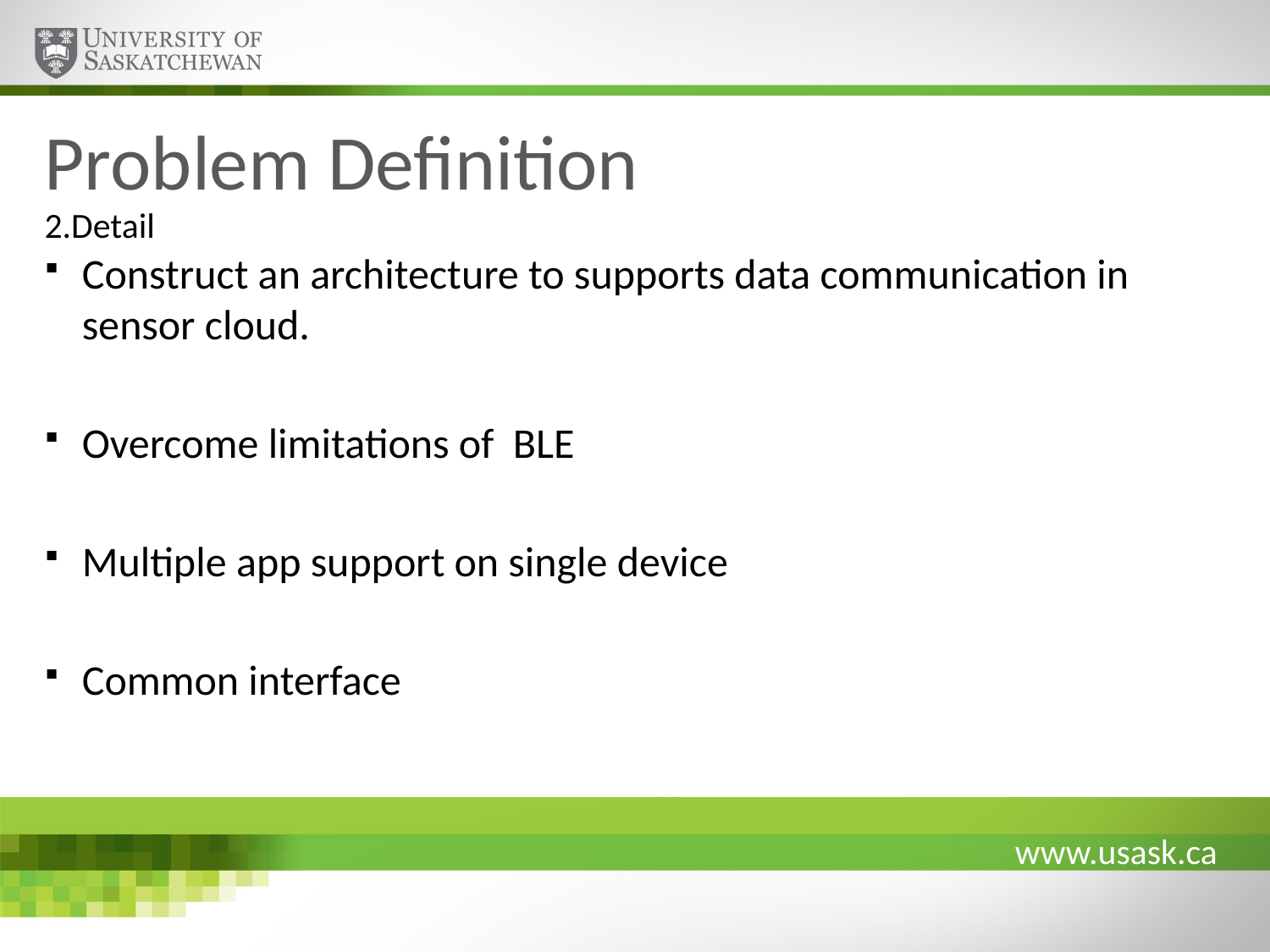

# Problem Definition
2.Detail
Construct an architecture to supports data communication in sensor cloud.

Overcome limitations of  BLE

Multiple app support on single device

Common interface